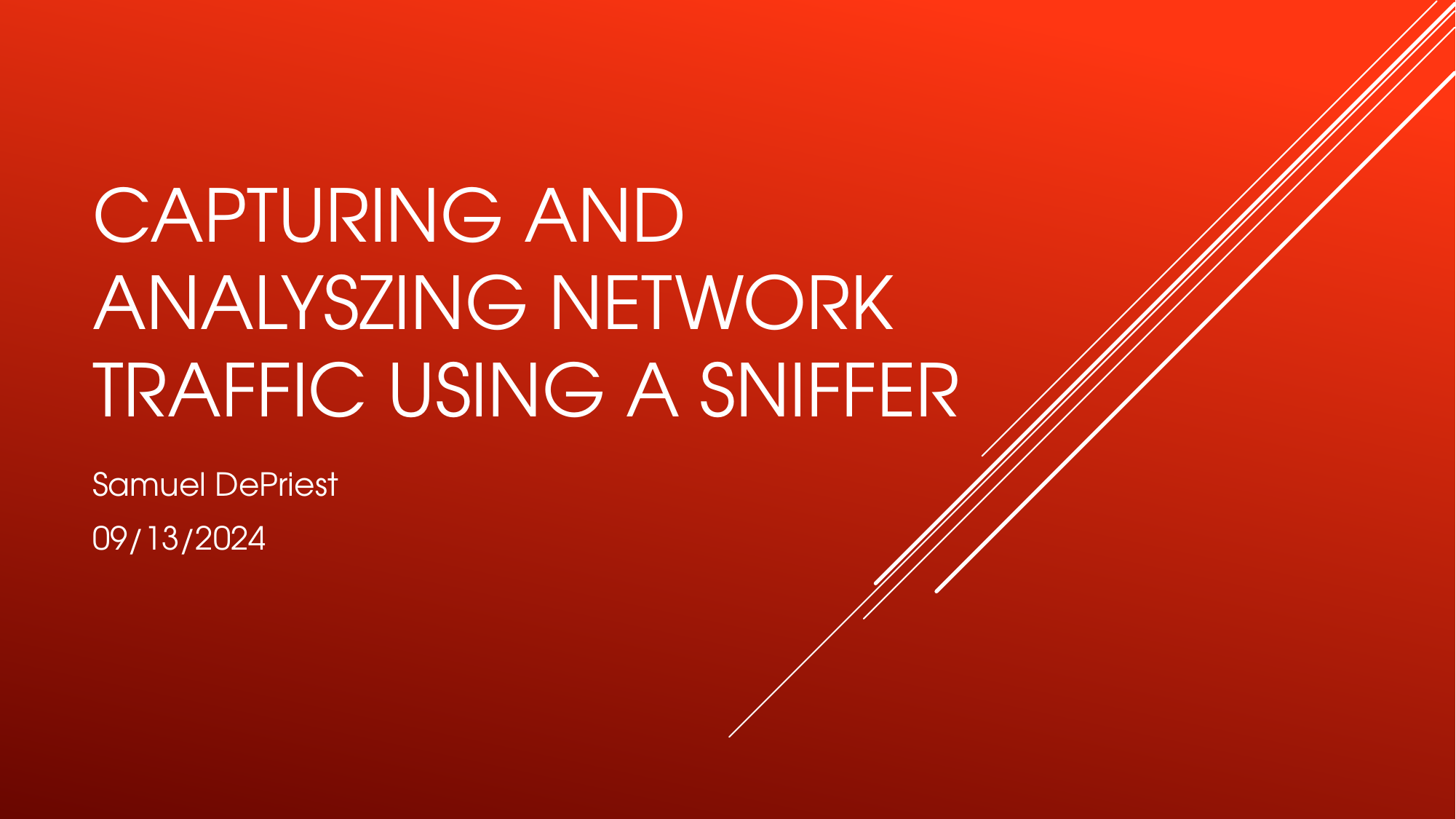

# Capturing and analyszing network traffic using a sniffer
Samuel DePriest
09/13/2024